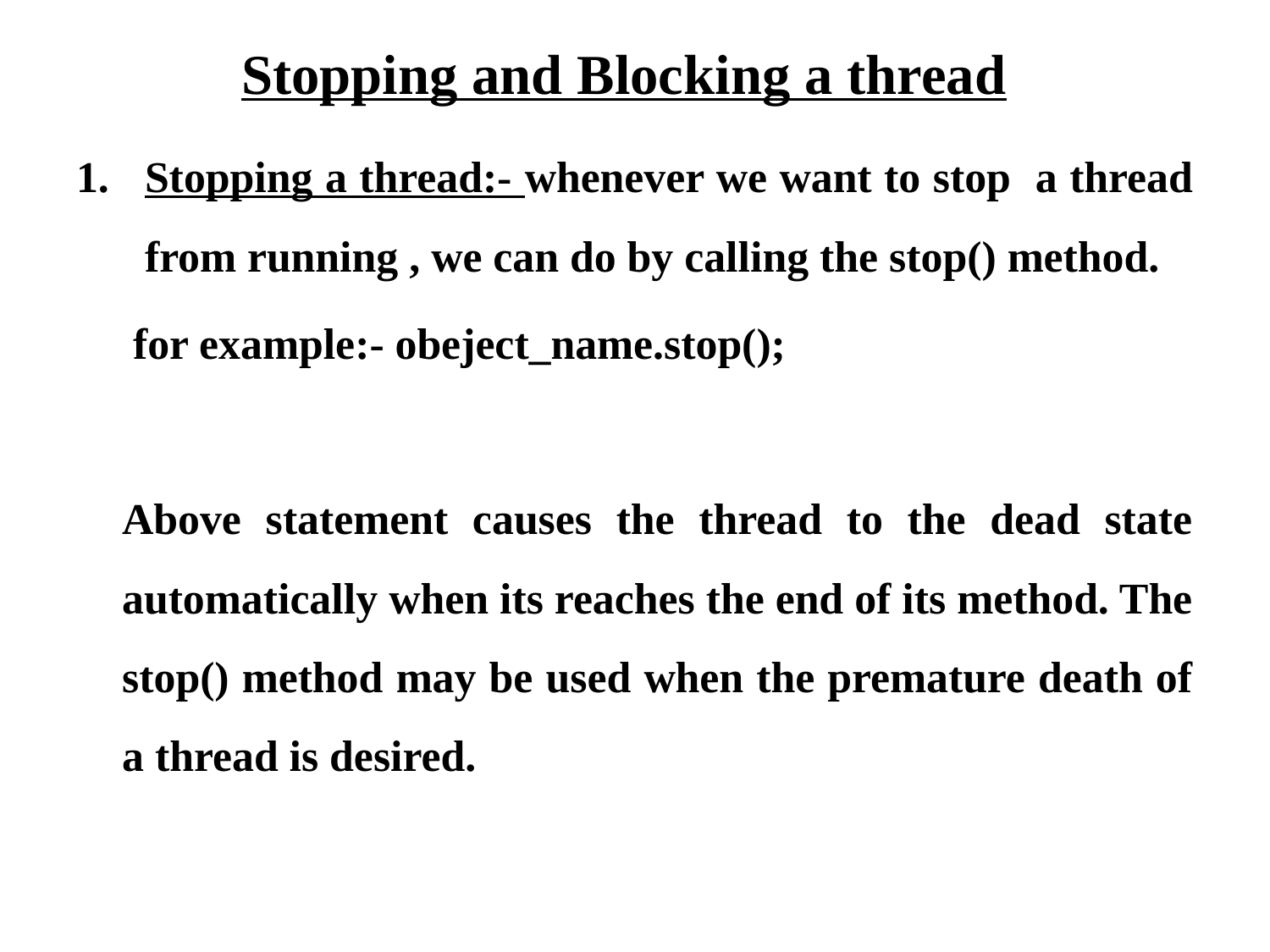

# Stopping and Blocking a thread
Stopping a thread:- whenever we want to stop  a thread from running , we can do by calling the stop() method.
	 for example:- obeject_name.stop();

	Above statement causes the thread to the dead state automatically when its reaches the end of its method. The stop() method may be used when the premature death of a thread is desired.